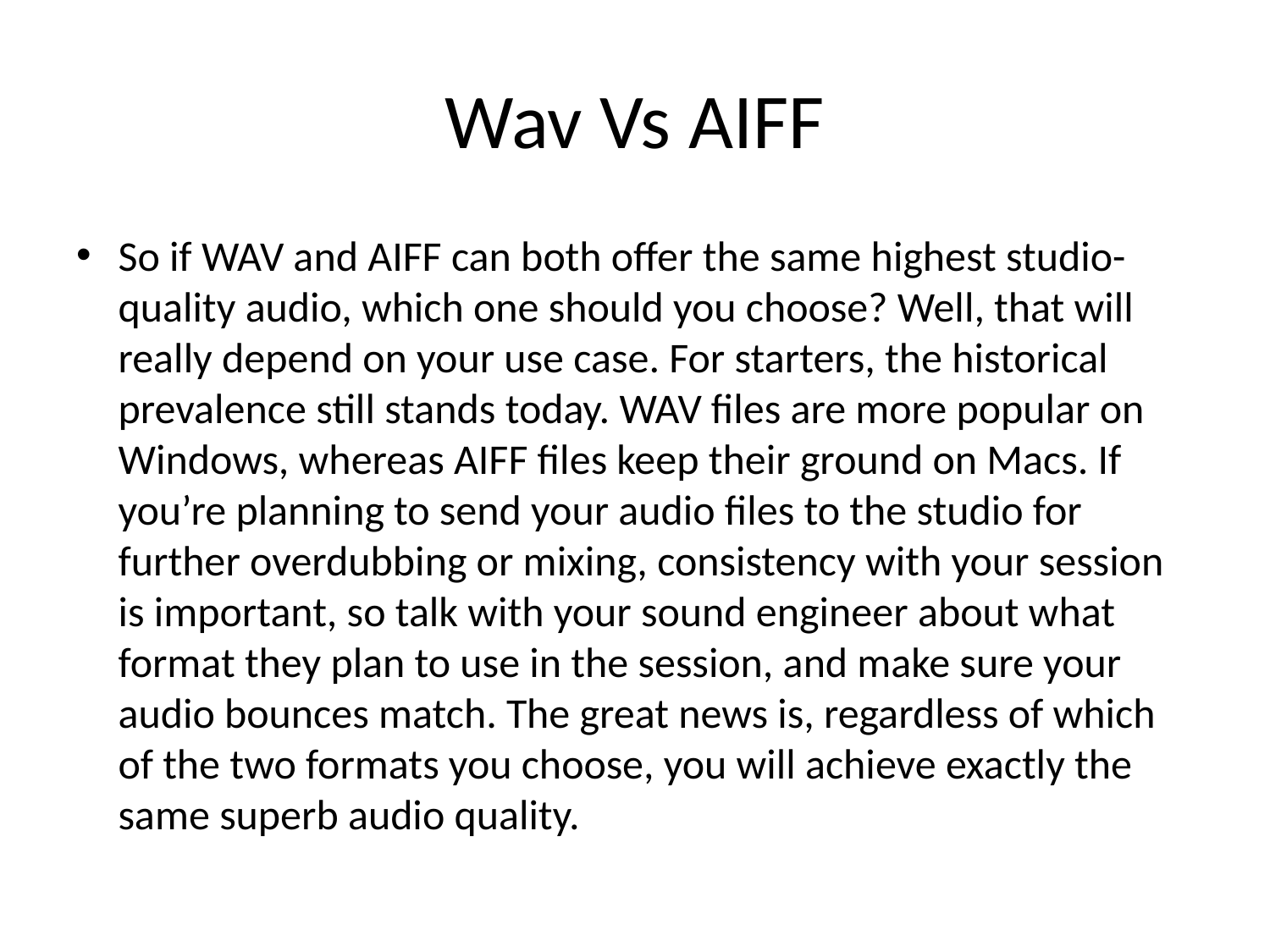

# Wav Vs AIFF
So if WAV and AIFF can both offer the same highest studio-quality audio, which one should you choose? Well, that will really depend on your use case. For starters, the historical prevalence still stands today. WAV files are more popular on Windows, whereas AIFF files keep their ground on Macs. If you’re planning to send your audio files to the studio for further overdubbing or mixing, consistency with your session is important, so talk with your sound engineer about what format they plan to use in the session, and make sure your audio bounces match. The great news is, regardless of which of the two formats you choose, you will achieve exactly the same superb audio quality.